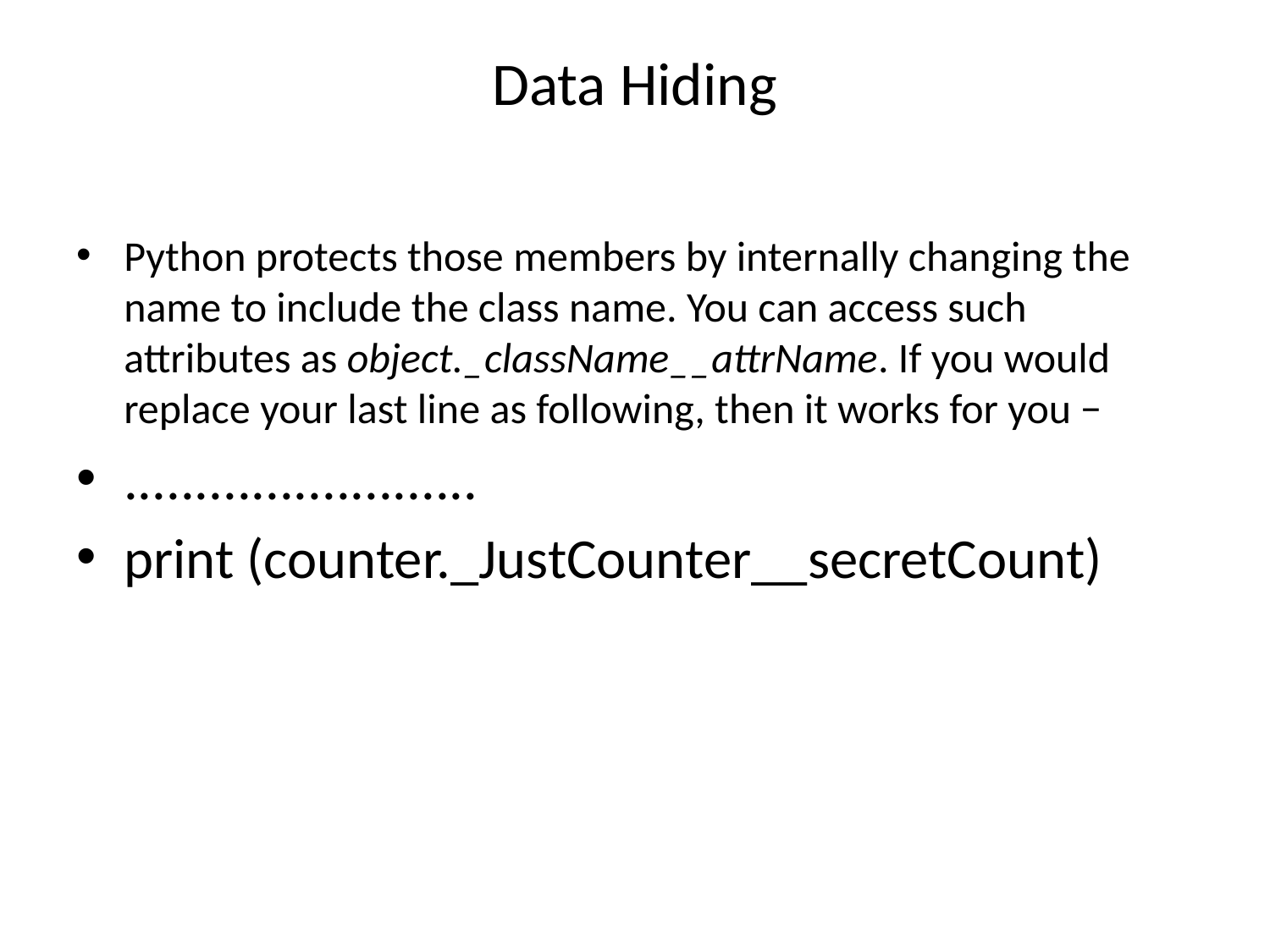

# Data Hiding
Python protects those members by internally changing the name to include the class name. You can access such attributes as object._className__attrName. If you would replace your last line as following, then it works for you −
.........................
print (counter._JustCounter__secretCount)